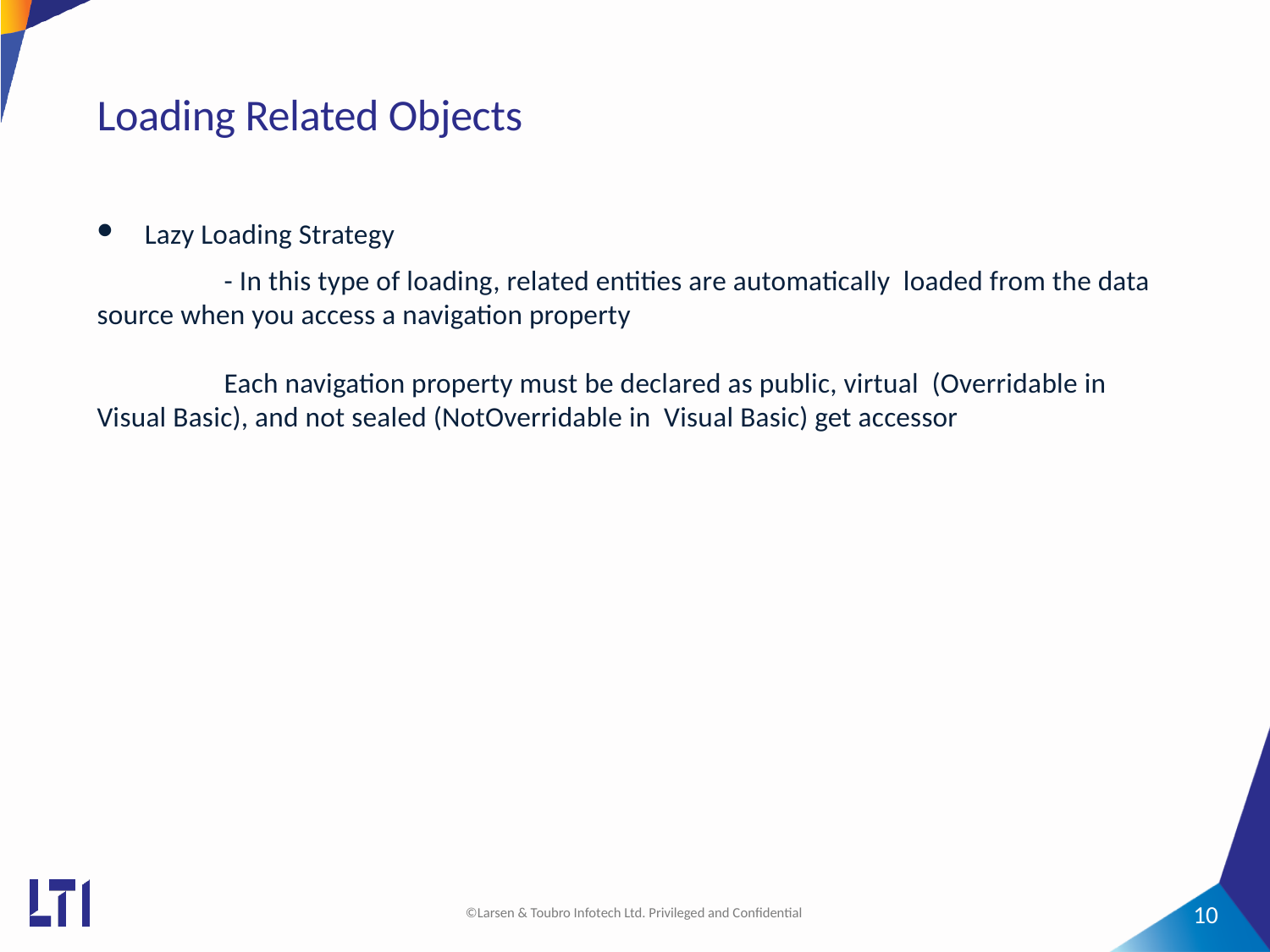

# Loading Related Objects
Lazy Loading Strategy
- In this type of loading, related entities are automatically  loaded from the data source when you access a navigation property

Each navigation property must be declared as public, virtual  (Overridable in Visual Basic), and not sealed (NotOverridable in  Visual Basic) get accessor